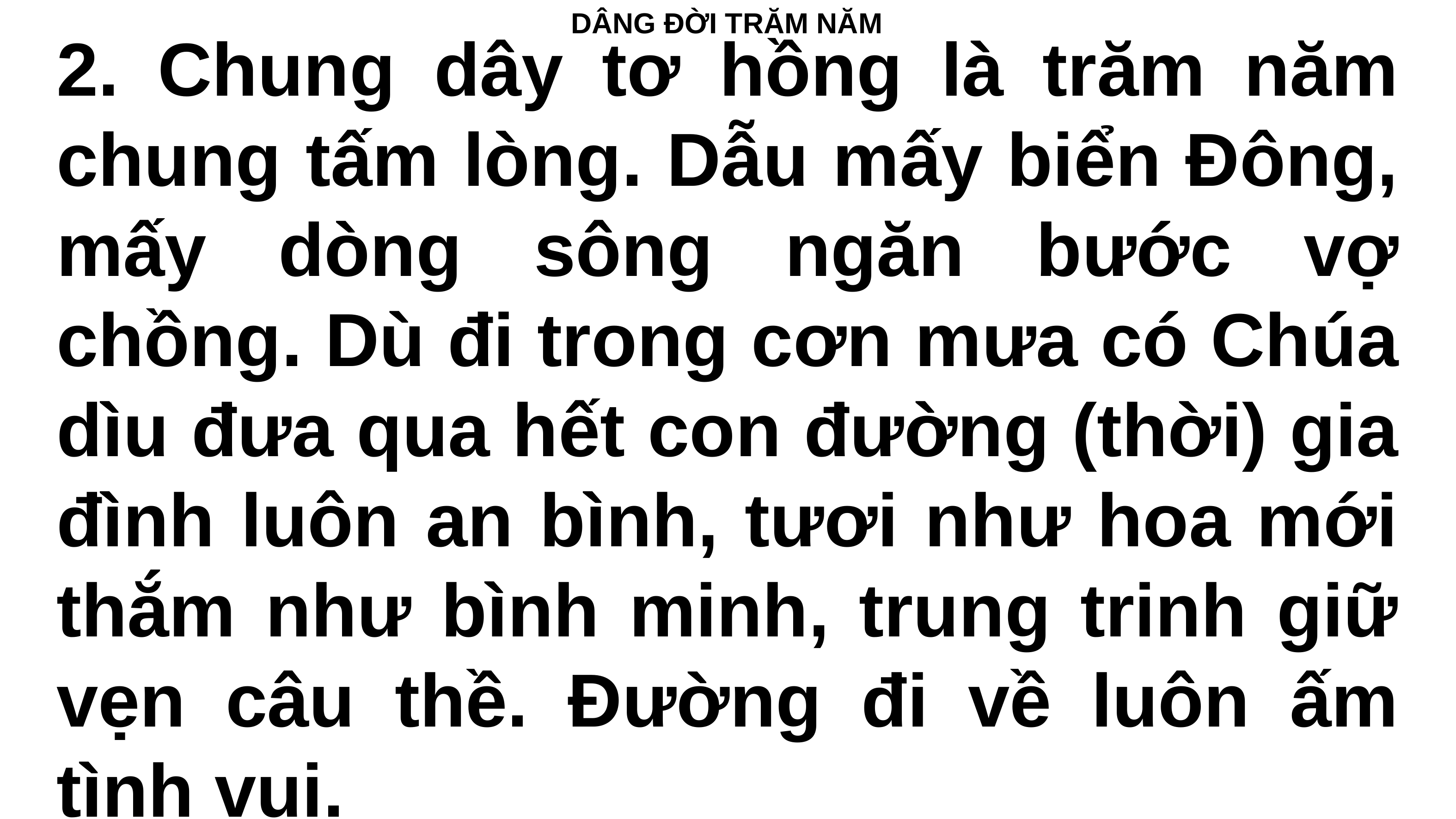

# DÂNG ĐỜI TRĂM NĂM
2. Chung dây tơ hồng là trăm năm chung tấm lòng. Dẫu mấy biển Đông, mấy dòng sông ngăn bước vợ chồng. Dù đi trong cơn mưa có Chúa dìu đưa qua hết con đường (thời) gia đình luôn an bình, tươi như hoa mới thắm như bình minh, trung trinh giữ vẹn câu thề. Đường đi về luôn ấm tình vui.